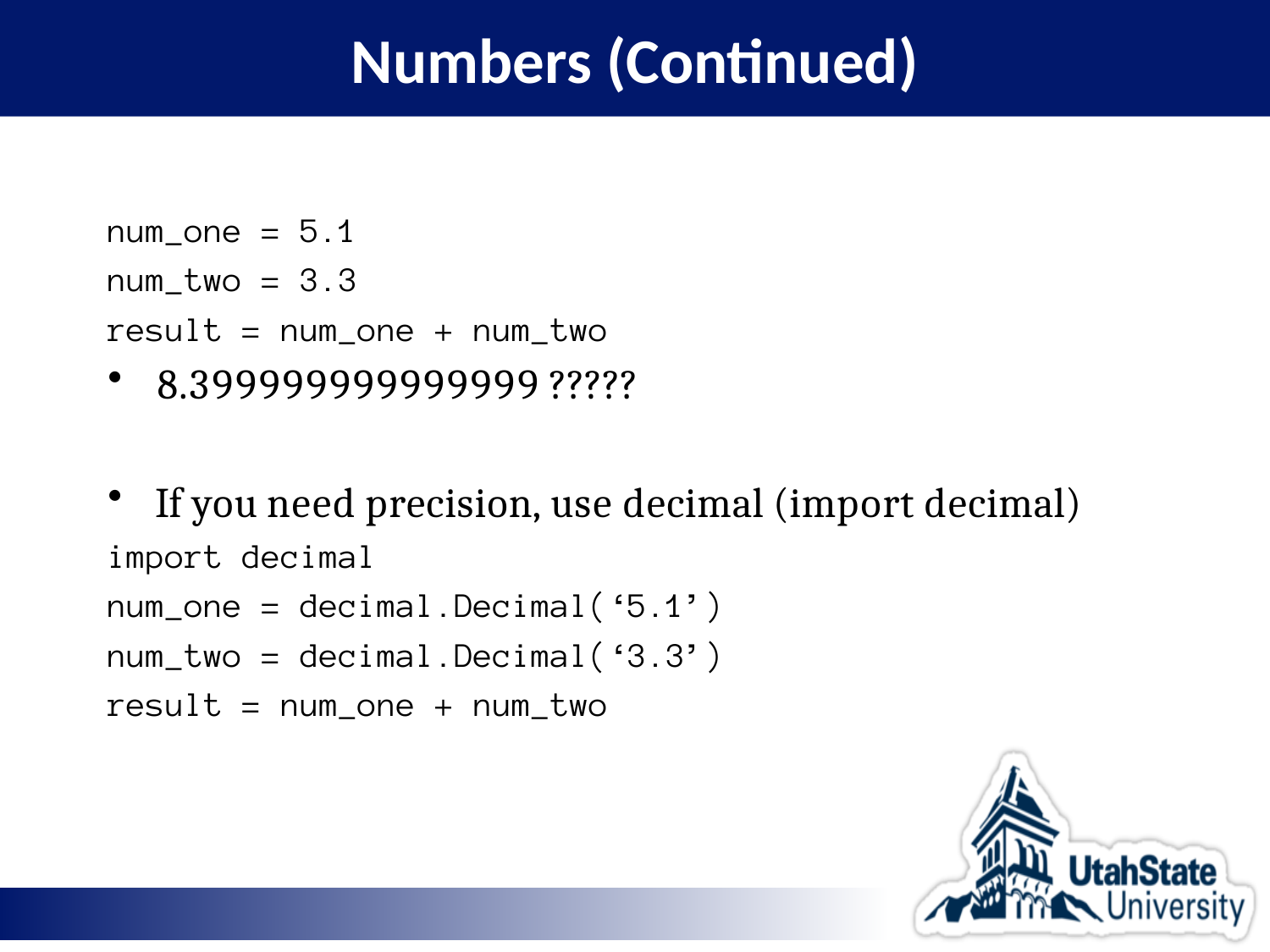

# Numbers (Continued)
num_one = 5.1
num_two = 3.3
result = num_one + num_two
8.399999999999999 ?????

If you need precision, use decimal (import decimal)
import decimal
num_one = decimal.Decimal(‘5.1’)
num_two = decimal.Decimal(‘3.3’)
result = num_one + num_two